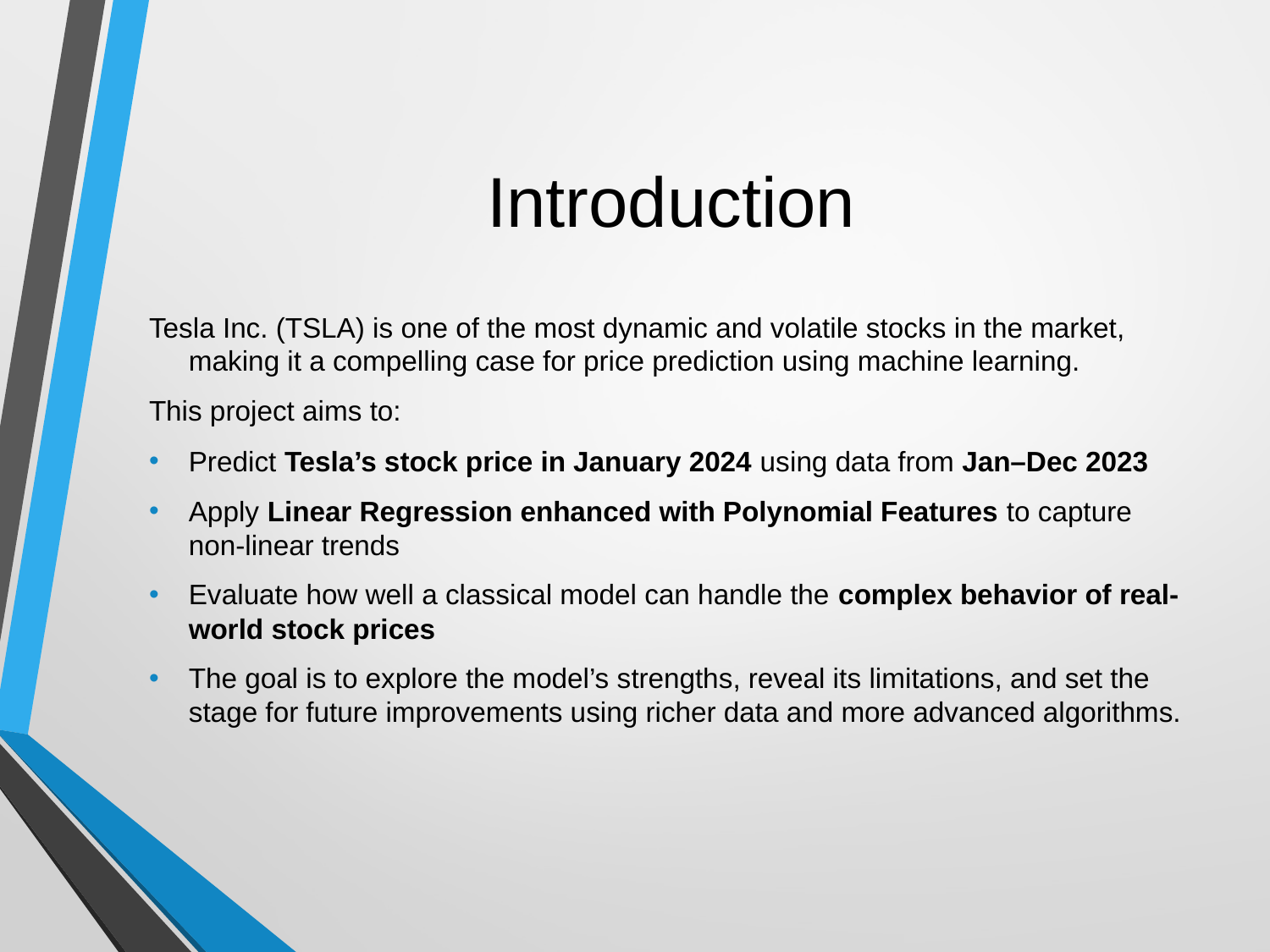

# Introduction
Tesla Inc. (TSLA) is one of the most dynamic and volatile stocks in the market, making it a compelling case for price prediction using machine learning.
This project aims to:
Predict Tesla’s stock price in January 2024 using data from Jan–Dec 2023
Apply Linear Regression enhanced with Polynomial Features to capture non-linear trends
Evaluate how well a classical model can handle the complex behavior of real-world stock prices
The goal is to explore the model’s strengths, reveal its limitations, and set the stage for future improvements using richer data and more advanced algorithms.